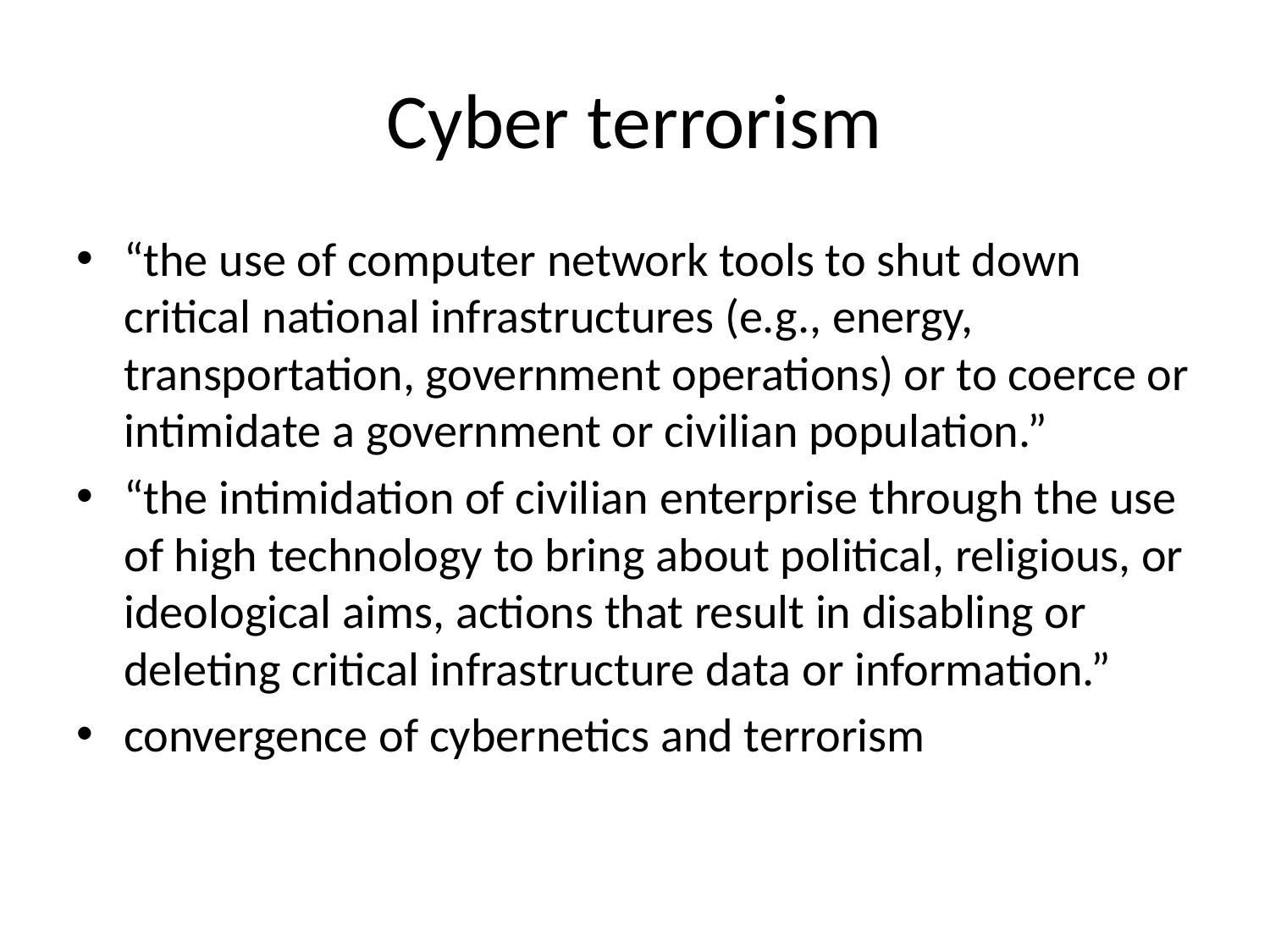

# Cyber terrorism
“the use of computer network tools to shut down critical national infrastructures (e.g., energy, transportation, government operations) or to coerce or intimidate a government or civilian population.”
“the intimidation of civilian enterprise through the use of high technology to bring about political, religious, or ideological aims, actions that result in disabling or deleting critical infrastructure data or information.”
convergence of cybernetics and terrorism